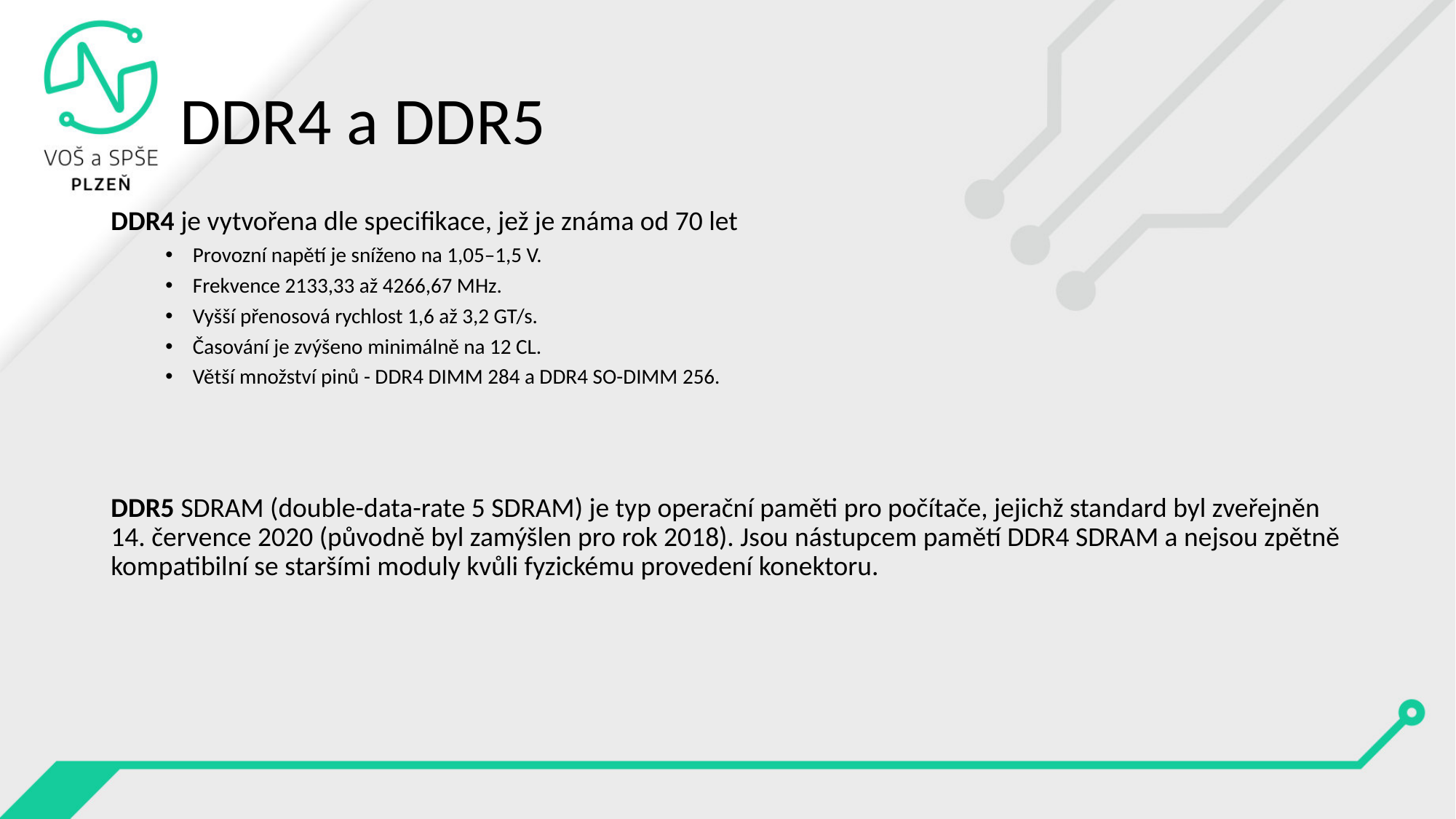

# DDR4 a DDR5
DDR4 je vytvořena dle specifikace, jež je známa od 70 let
Provozní napětí je sníženo na 1,05–1,5 V.
Frekvence 2133,33 až 4266,67 MHz.
Vyšší přenosová rychlost 1,6 až 3,2 GT/s.
Časování je zvýšeno minimálně na 12 CL.
Větší množství pinů - DDR4 DIMM 284 a DDR4 SO-DIMM 256.

DDR5 SDRAM (double-data-rate 5 SDRAM) je typ operační paměti pro počítače, jejichž standard byl zveřejněn 14. července 2020 (původně byl zamýšlen pro rok 2018). Jsou nástupcem pamětí DDR4 SDRAM a nejsou zpětně kompatibilní se staršími moduly kvůli fyzickému provedení konektoru.